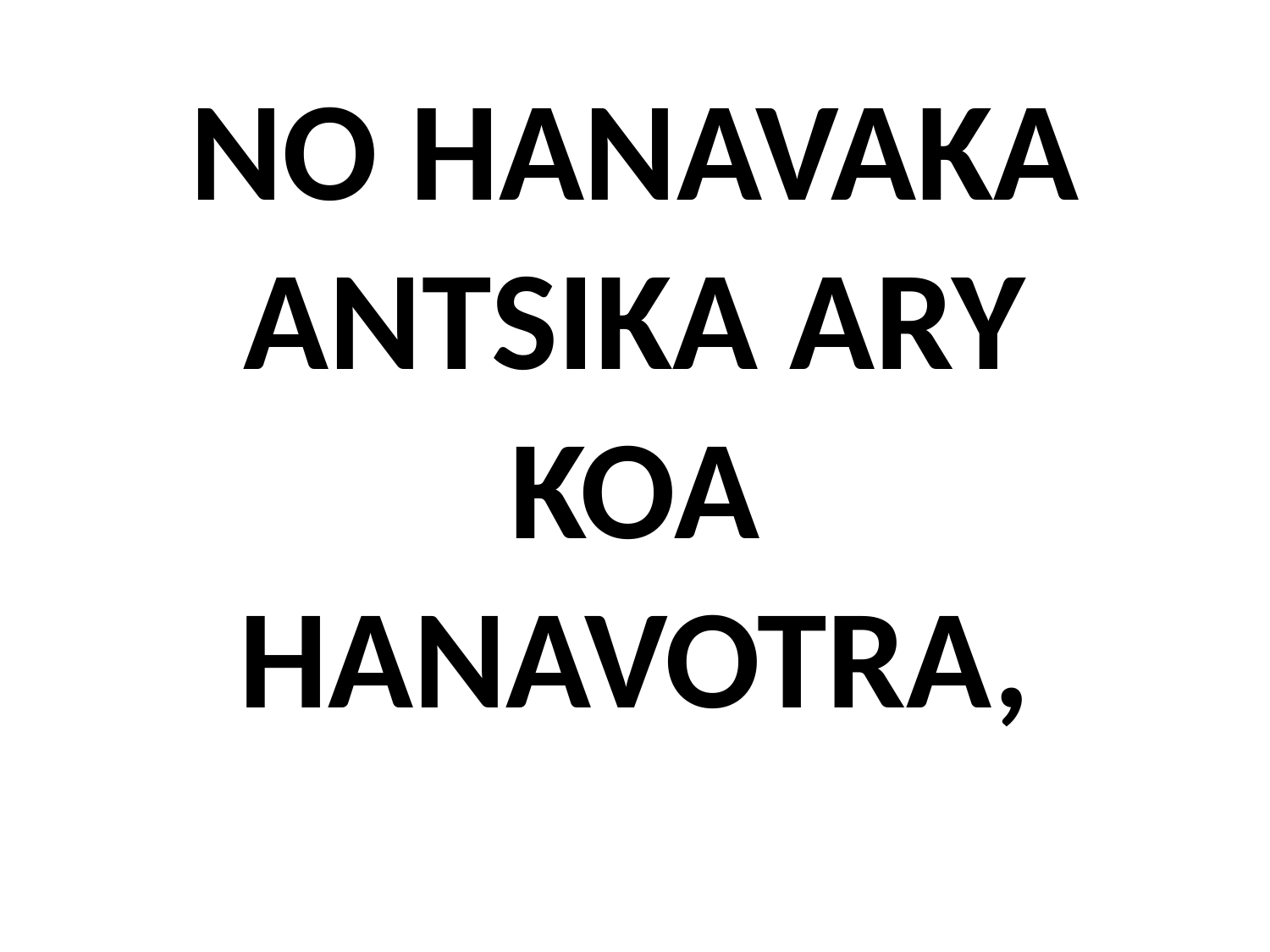

# NO HANAVAKA ANTSIKA ARY KOA HANAVOTRA,